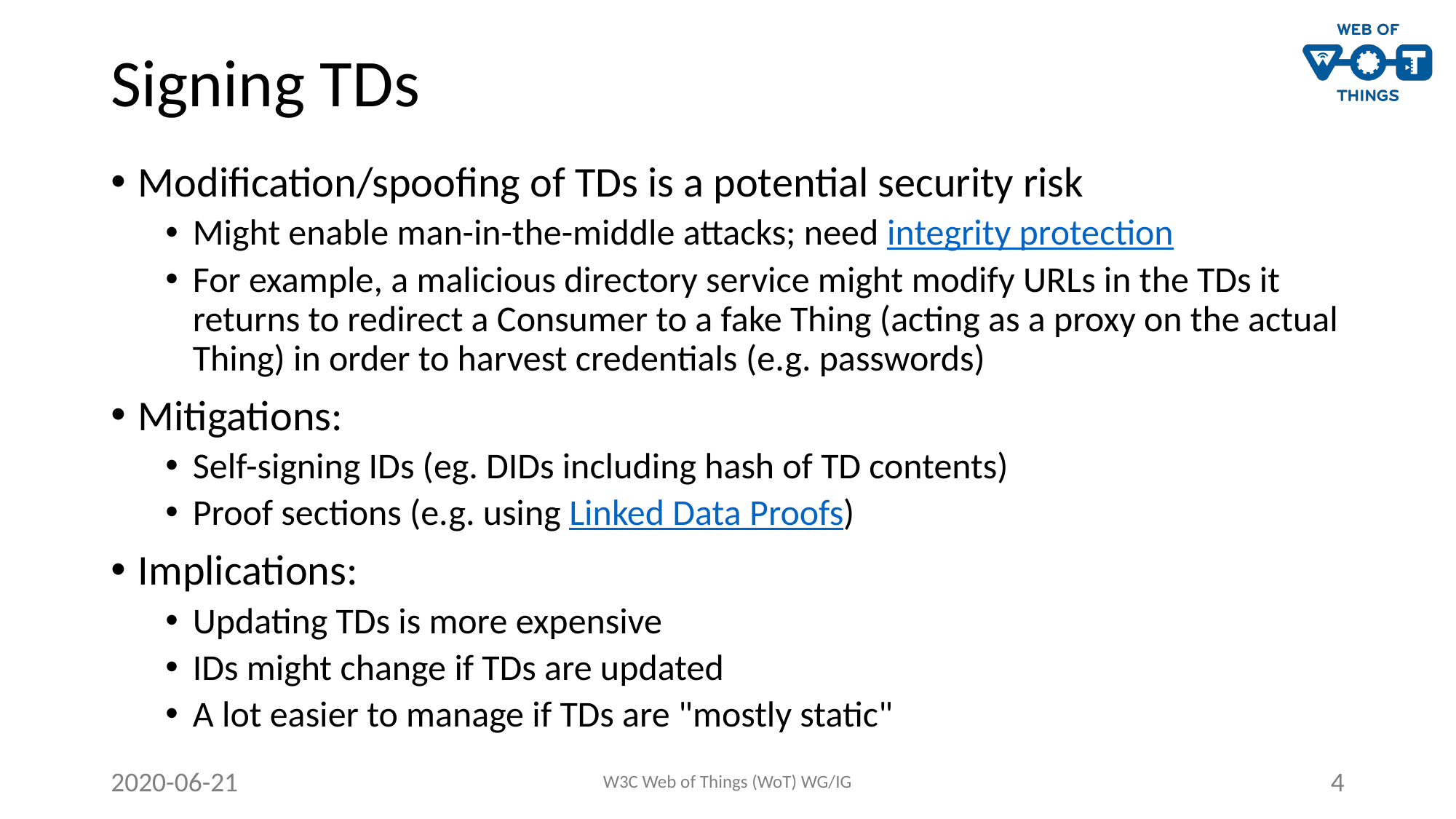

# Signing TDs
Modification/spoofing of TDs is a potential security risk
Might enable man-in-the-middle attacks; need integrity protection
For example, a malicious directory service might modify URLs in the TDs it returns to redirect a Consumer to a fake Thing (acting as a proxy on the actual Thing) in order to harvest credentials (e.g. passwords)
Mitigations:
Self-signing IDs (eg. DIDs including hash of TD contents)
Proof sections (e.g. using Linked Data Proofs)
Implications:
Updating TDs is more expensive
IDs might change if TDs are updated
A lot easier to manage if TDs are "mostly static"
2020-06-21
W3C Web of Things (WoT) WG/IG
4